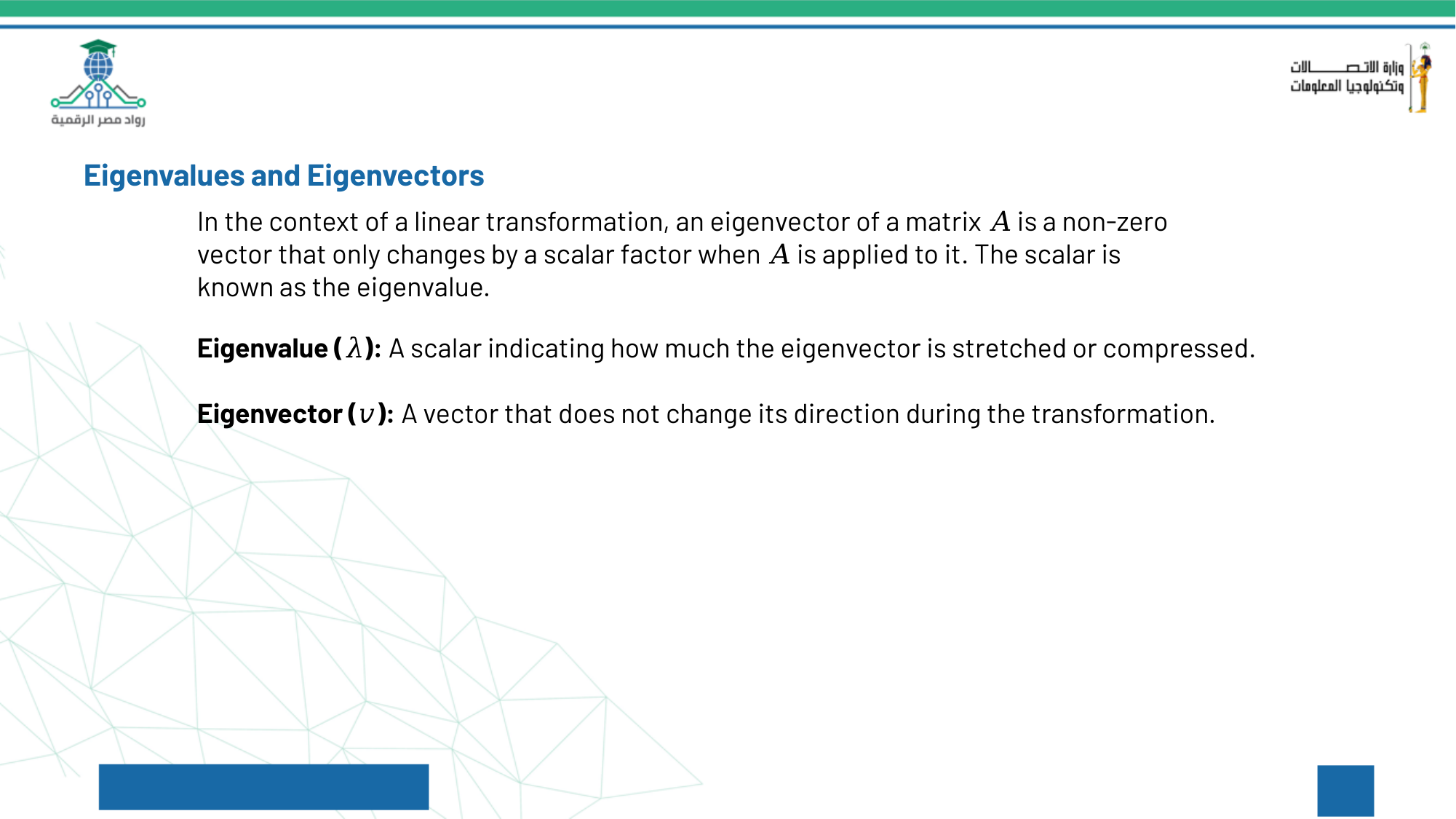

Eigenvalues and Eigenvectors
In the context of a linear transformation, an eigenvector of a matrix 𝐴 is a non-zero vector that only changes by a scalar factor when 𝐴 is applied to it. The scalar is known as the eigenvalue.
Eigenvalue (𝜆): A scalar indicating how much the eigenvector is stretched or compressed.

Eigenvector (𝑣): A vector that does not change its direction during the transformation.